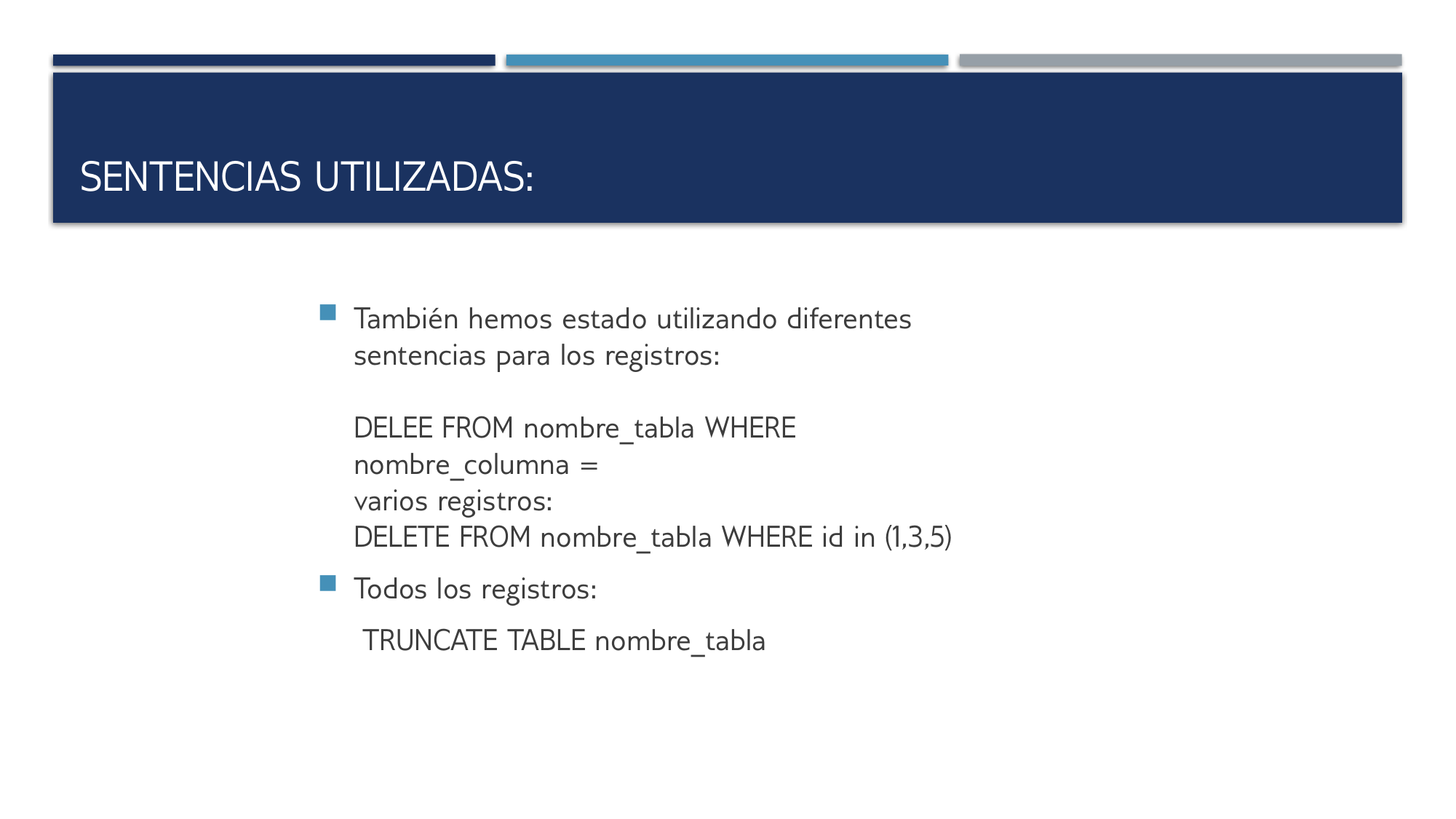

# Sentencias utilizadas:
También hemos estado utilizando diferentes sentencias para los registros:
DELEE FROM nombre_tabla WHERE nombre_columna =
varios registros:
DELETE FROM nombre_tabla WHERE id in (1,3,5)
Todos los registros:
     TRUNCATE TABLE nombre_tabla